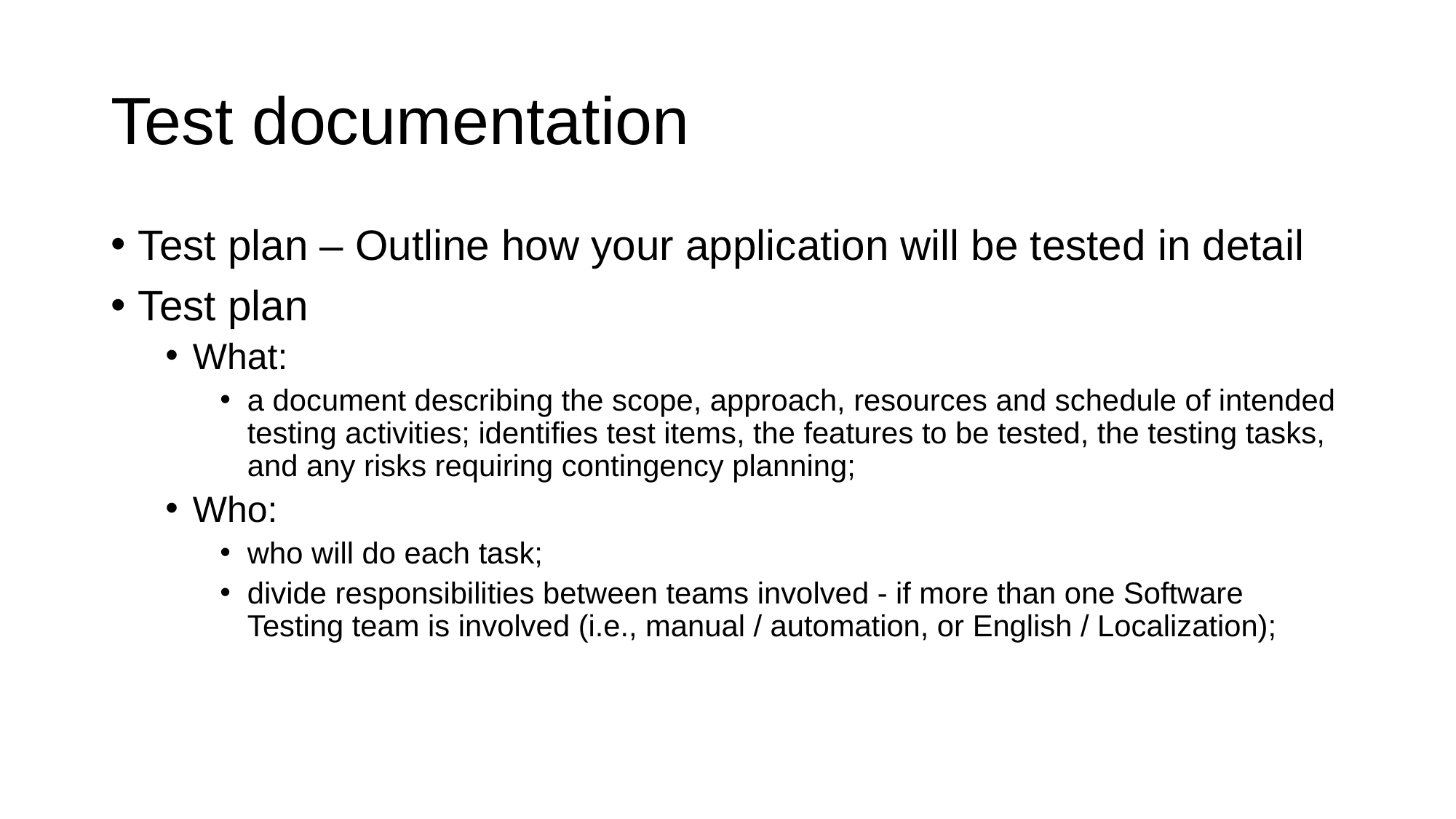

# Test documentation
Test plan – Outline how your application will be tested in detail
Test plan
What:
a document describing the scope, approach, resources and schedule of intended testing activities; identifies test items, the features to be tested, the testing tasks, and any risks requiring contingency planning;
Who:
who will do each task;
divide responsibilities between teams involved - if more than one Software Testing team is involved (i.e., manual / automation, or English / Localization);